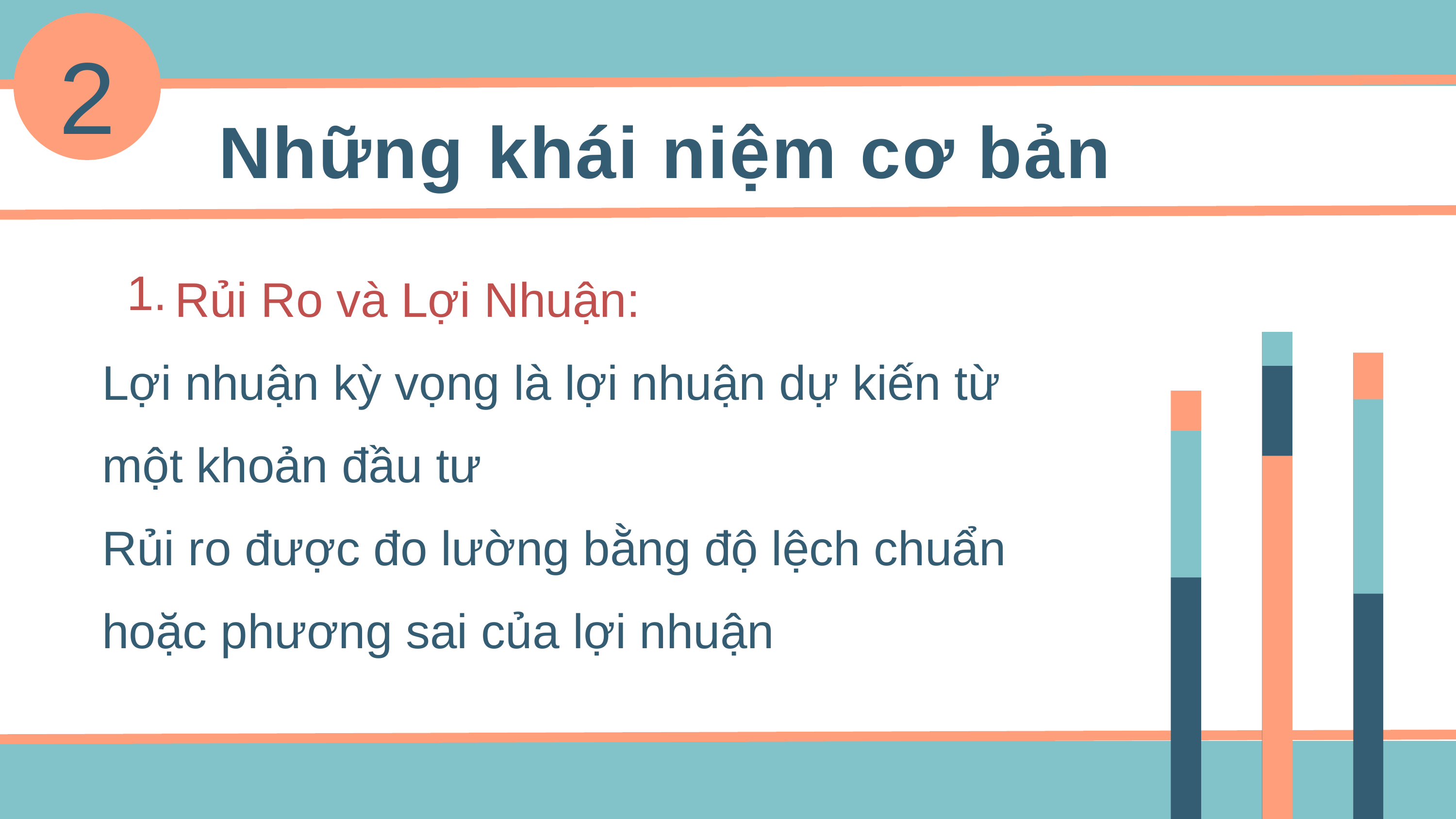

2

Những khái niệm cơ bản

	Rủi Ro và Lợi Nhuận:
Lợi nhuận kỳ vọng là lợi nhuận dự kiến từ một khoản đầu tư
Rủi ro được đo lường bằng độ lệch chuẩn hoặc phương sai của lợi nhuận
1.